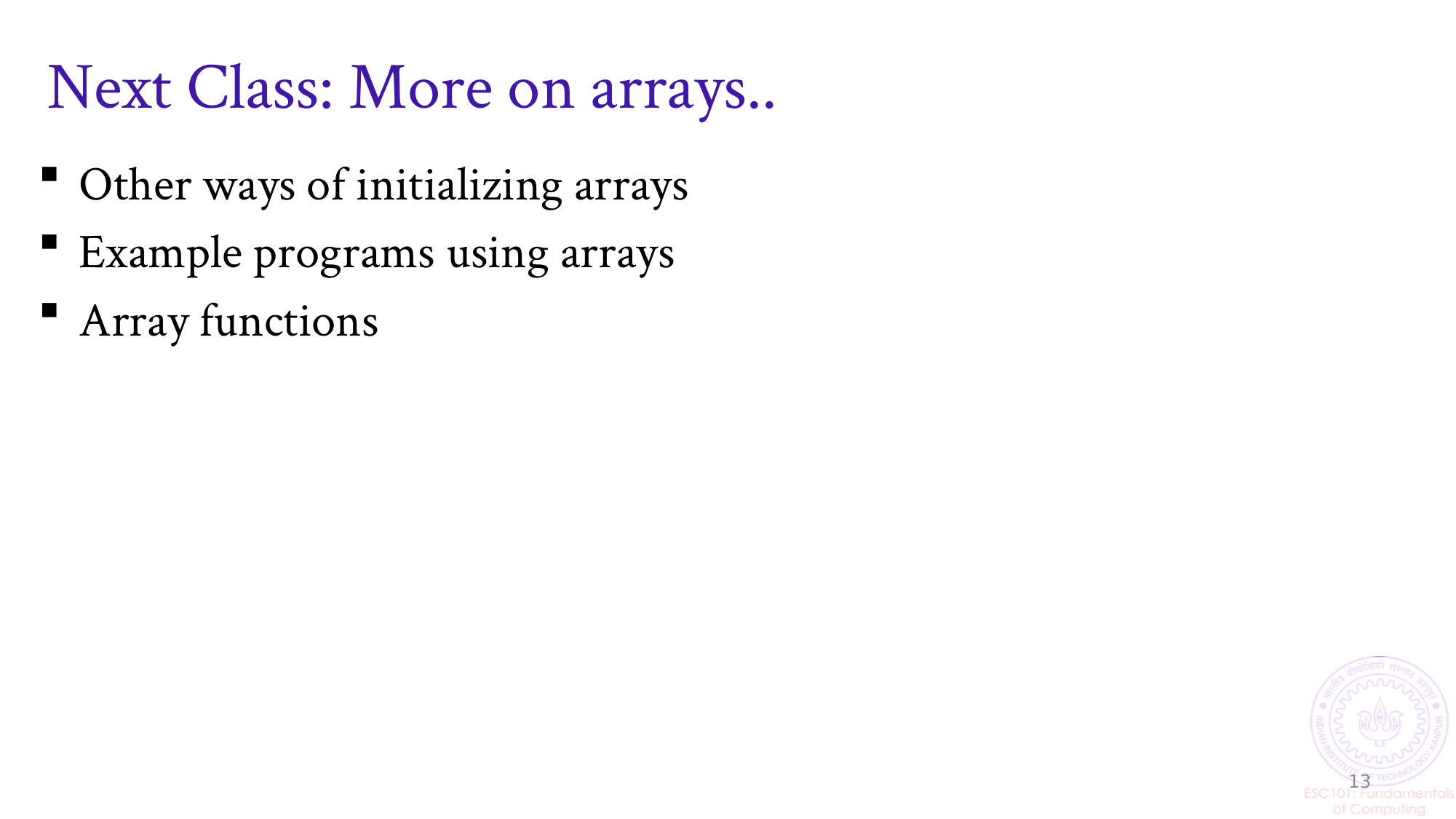

# Next Class: More on arrays..
Other ways of initializing arrays
Example programs using arrays
Array functions
13